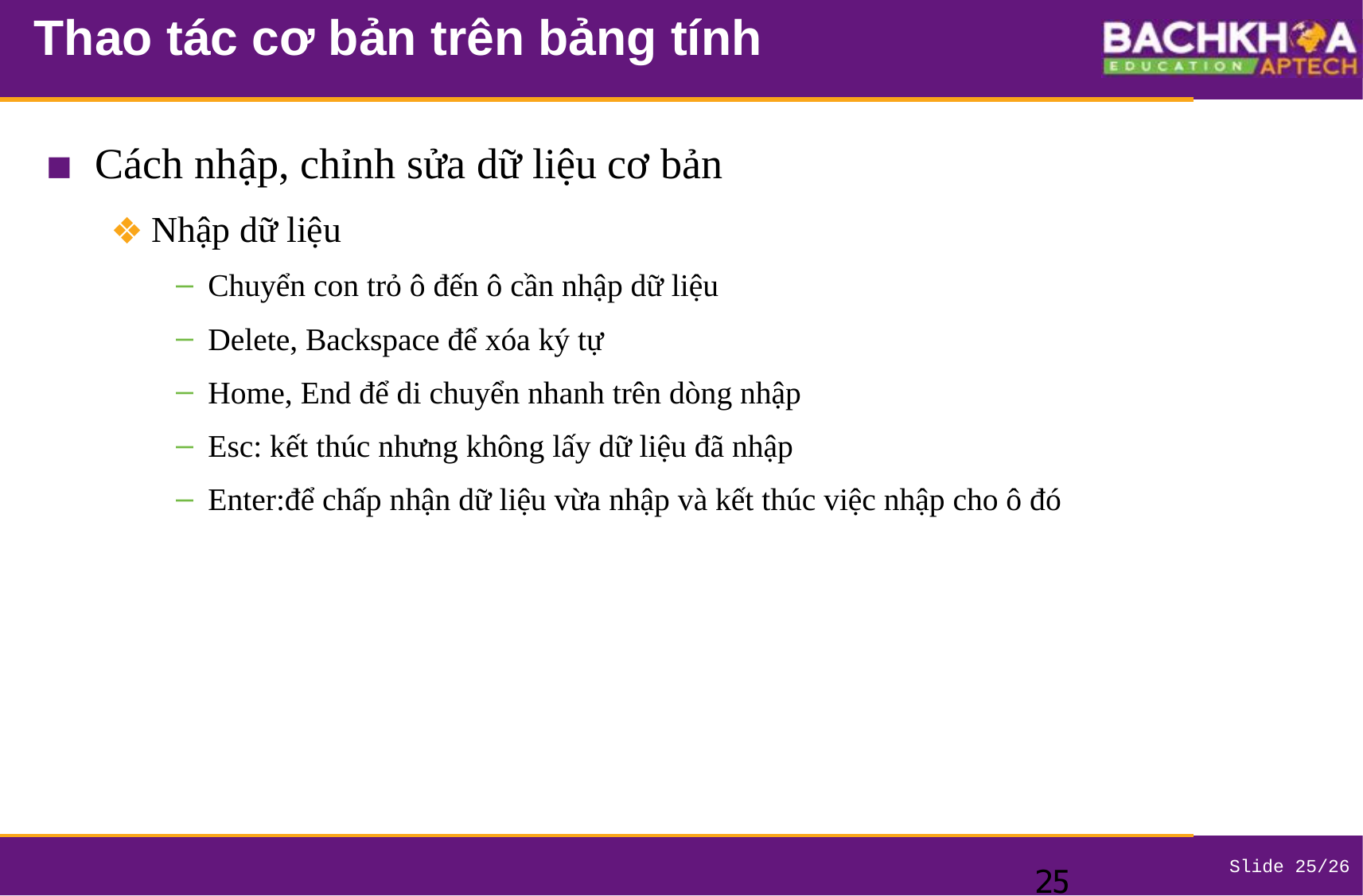

# Thao tác cơ bản trên bảng tính
Cách nhập, chỉnh sửa dữ liệu cơ bản
Nhập dữ liệu
Chuyển con trỏ ô đến ô cần nhập dữ liệu
Delete, Backspace để xóa ký tự
Home, End để di chuyển nhanh trên dòng nhập
Esc: kết thúc nhưng không lấy dữ liệu đã nhập
Enter:để chấp nhận dữ liệu vừa nhập và kết thúc việc nhập cho ô đó
25